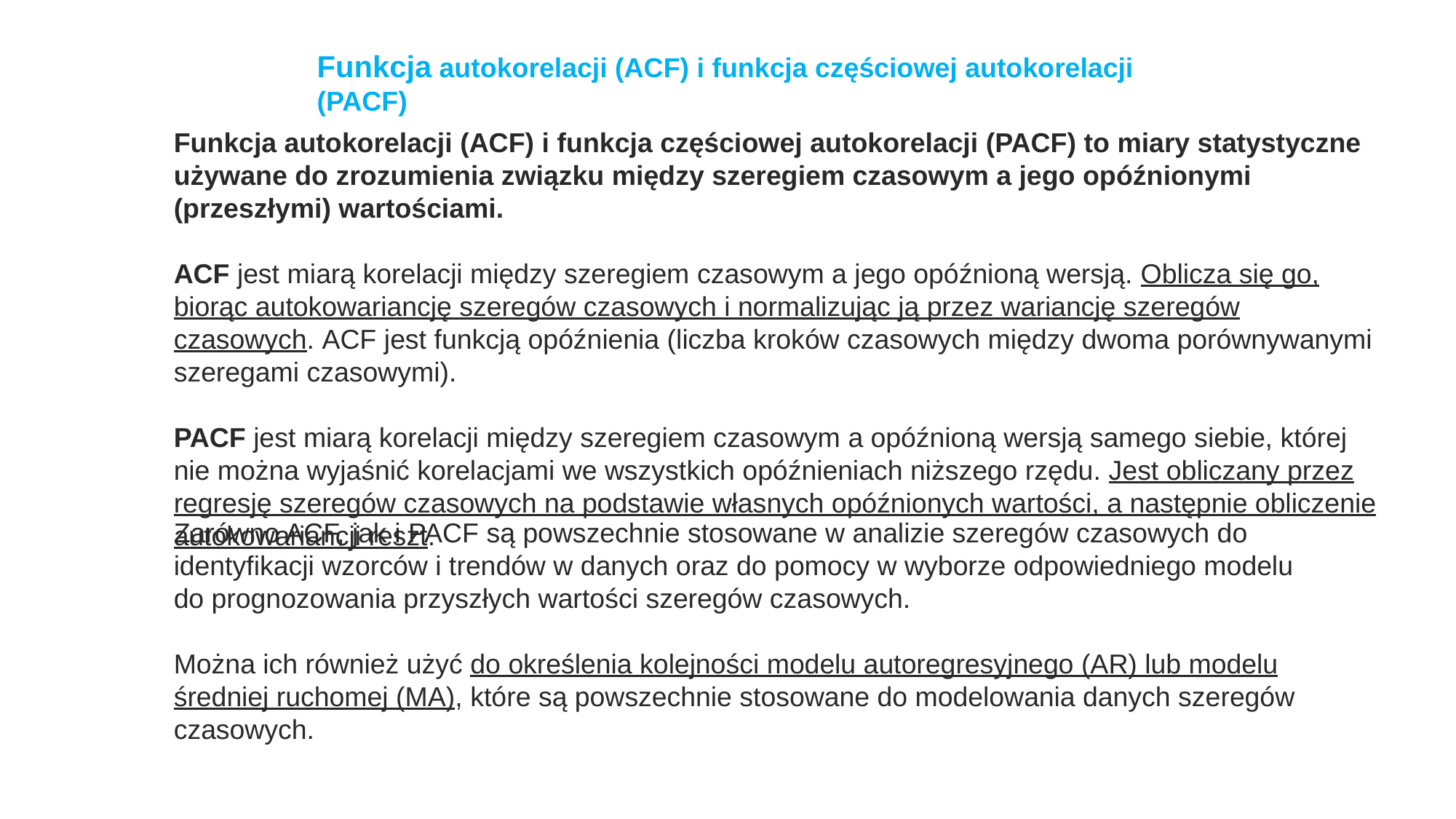

Funkcja autokorelacji (ACF) i funkcja częściowej autokorelacji (PACF)
Funkcja autokorelacji (ACF) i funkcja częściowej autokorelacji (PACF) to miary statystyczne używane do zrozumienia związku między szeregiem czasowym a jego opóźnionymi (przeszłymi) wartościami.

ACF jest miarą korelacji między szeregiem czasowym a jego opóźnioną wersją. Oblicza się go, biorąc autokowariancję szeregów czasowych i normalizując ją przez wariancję szeregów czasowych. ACF jest funkcją opóźnienia (liczba kroków czasowych między dwoma porównywanymi szeregami czasowymi).

PACF jest miarą korelacji między szeregiem czasowym a opóźnioną wersją samego siebie, której nie można wyjaśnić korelacjami we wszystkich opóźnieniach niższego rzędu. Jest obliczany przez regresję szeregów czasowych na podstawie własnych opóźnionych wartości, a następnie obliczenie autokowariancji reszt.
Zarówno ACF, jak i PACF są powszechnie stosowane w analizie szeregów czasowych do identyfikacji wzorców i trendów w danych oraz do pomocy w wyborze odpowiedniego modelu do prognozowania przyszłych wartości szeregów czasowych.

Można ich również użyć do określenia kolejności modelu autoregresyjnego (AR) lub modelu średniej ruchomej (MA), które są powszechnie stosowane do modelowania danych szeregów czasowych.